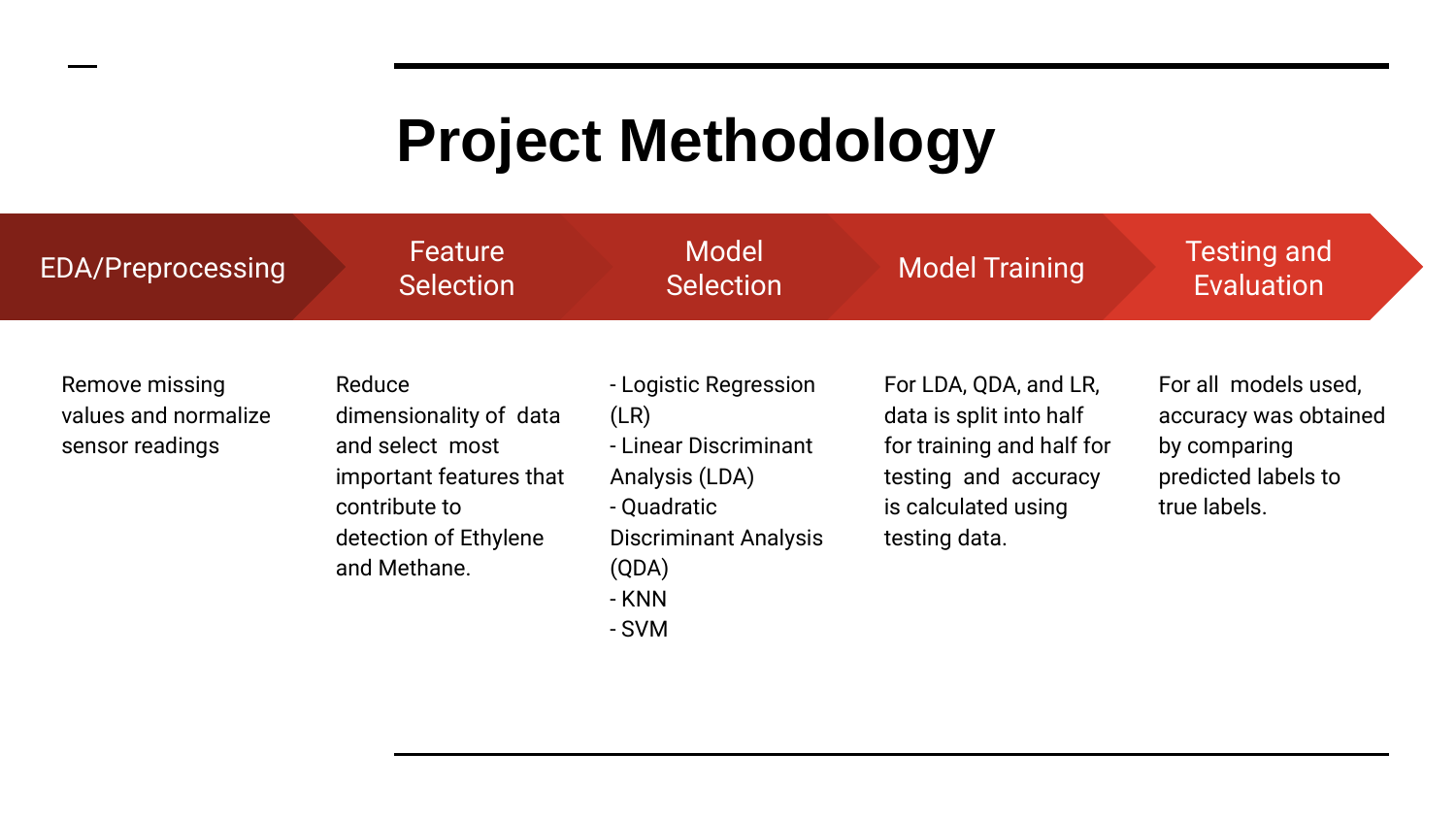

# Project Methodology
Feature Selection
Reduce  dimensionality of  data and select  most important features that contribute to  detection of Ethylene and Methane.
Model Selection
- Logistic Regression (LR)
- Linear Discriminant Analysis (LDA)
- Quadratic Discriminant Analysis (QDA)
- KNN
- SVM
Model Training
For LDA, QDA, and LR,  data is split into half for training and half for testing  and  accuracy is calculated using  testing data.
Testing and Evaluation
For all  models used,
accuracy was obtained by comparing  predicted labels to  true labels.
EDA/Preprocessing
Remove missing values and normalize  sensor readings